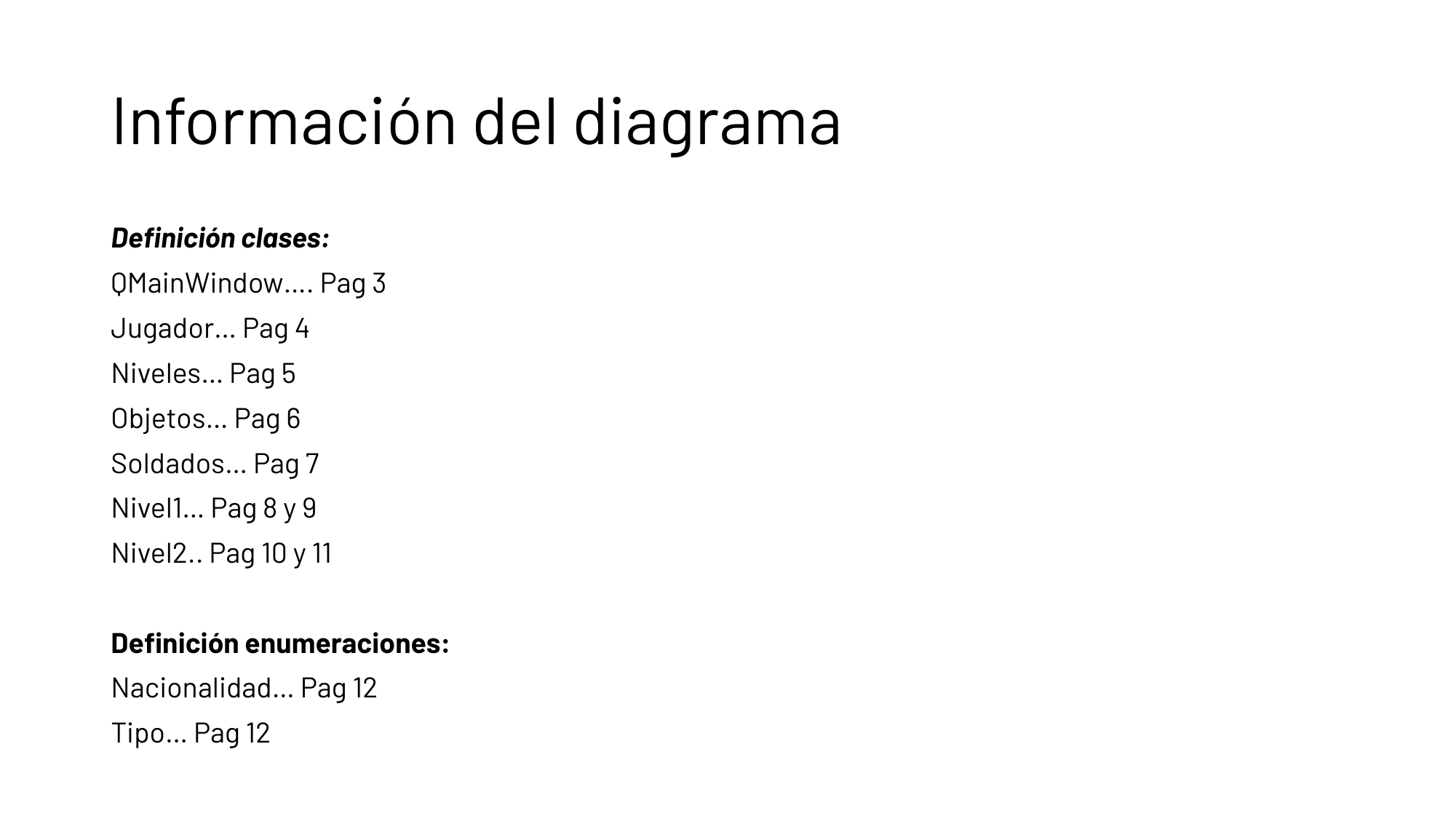

# Información del diagrama
Definición clases:
QMainWindow…. Pag 3
Jugador… Pag 4
Niveles… Pag 5
Objetos… Pag 6
Soldados… Pag 7
Nivel1… Pag 8 y 9
Nivel2.. Pag 10 y 11

Definición enumeraciones:
Nacionalidad… Pag 12
Tipo… Pag 12